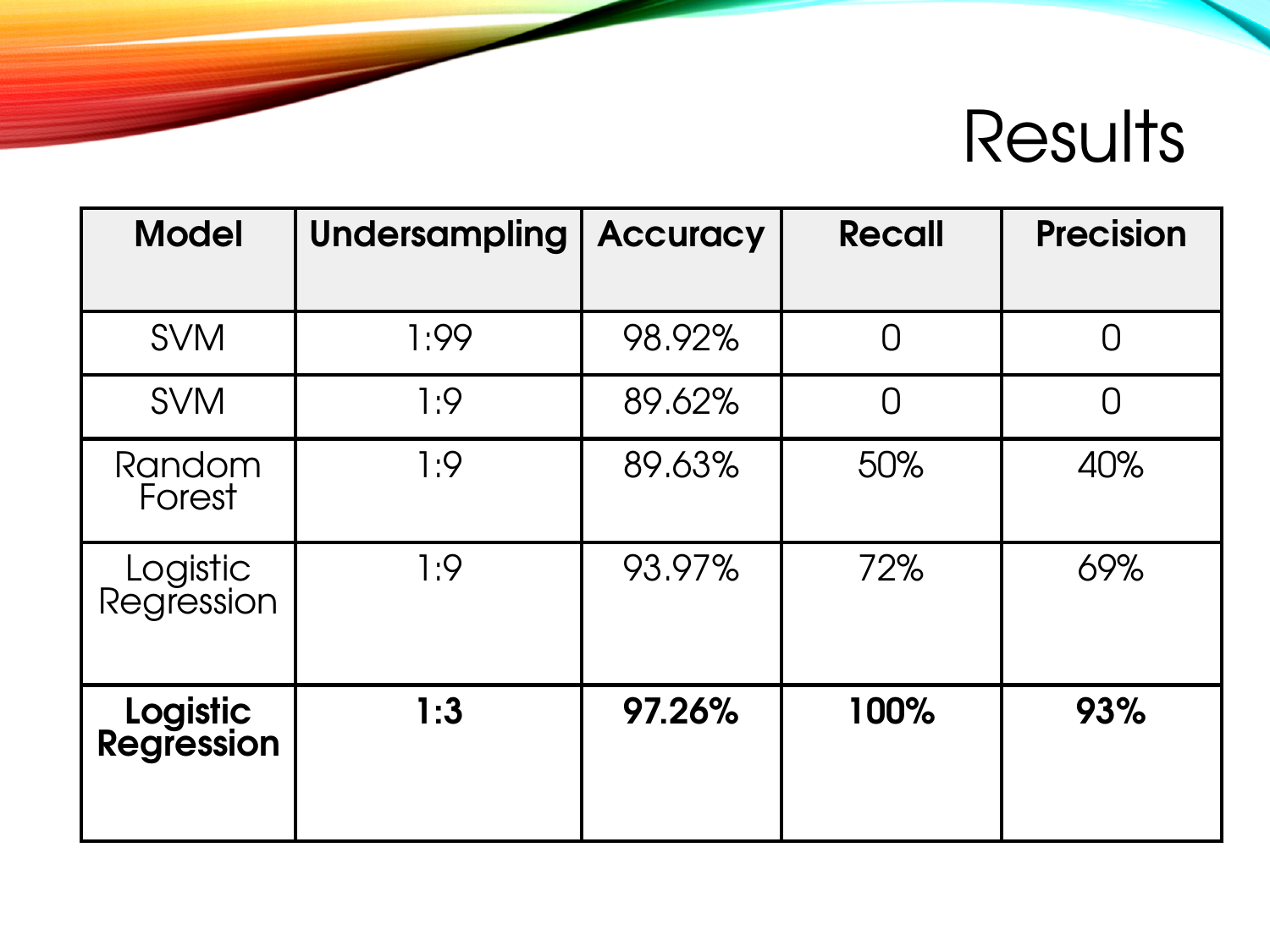

# Results
| Model | Undersampling | Accuracy | Recall | Precision |
| --- | --- | --- | --- | --- |
| SVM | 1:99 | 98.92% | 0 | 0 |
| SVM | 1:9 | 89.62% | 0 | 0 |
| Random Forest | 1:9 | 89.63% | 50% | 40% |
| Logistic Regression | 1:9 | 93.97% | 72% | 69% |
| Logistic Regression | 1:3 | 97.26% | 100% | 93% |